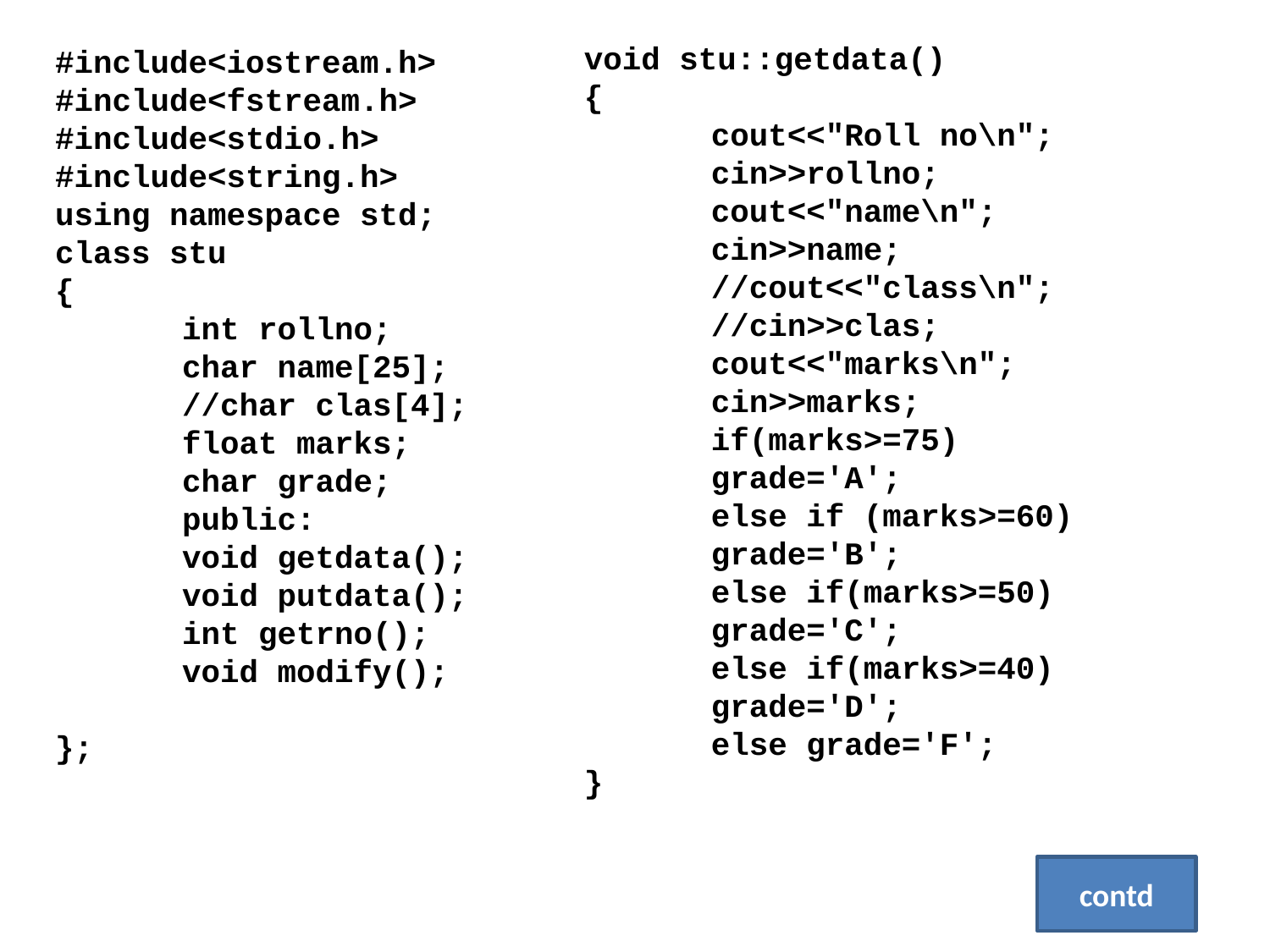

#include<iostream.h>
#include<fstream.h>
#include<stdio.h>
#include<string.h>
using namespace std;
class stu
{
	int rollno;
	char name[25];
	//char clas[4];
	float marks;
	char grade;
	public:
	void getdata();
	void putdata();
	int getrno();
	void modify();

};
void stu::getdata()
{
	cout<<"Roll no\n";
	cin>>rollno;
	cout<<"name\n";
	cin>>name;
	//cout<<"class\n";
	//cin>>clas;
	cout<<"marks\n";
	cin>>marks;
	if(marks>=75)
	grade='A';
	else if (marks>=60)
	grade='B';
	else if(marks>=50)
	grade='C';
	else if(marks>=40)
	grade='D';
	else grade='F';
}
contd